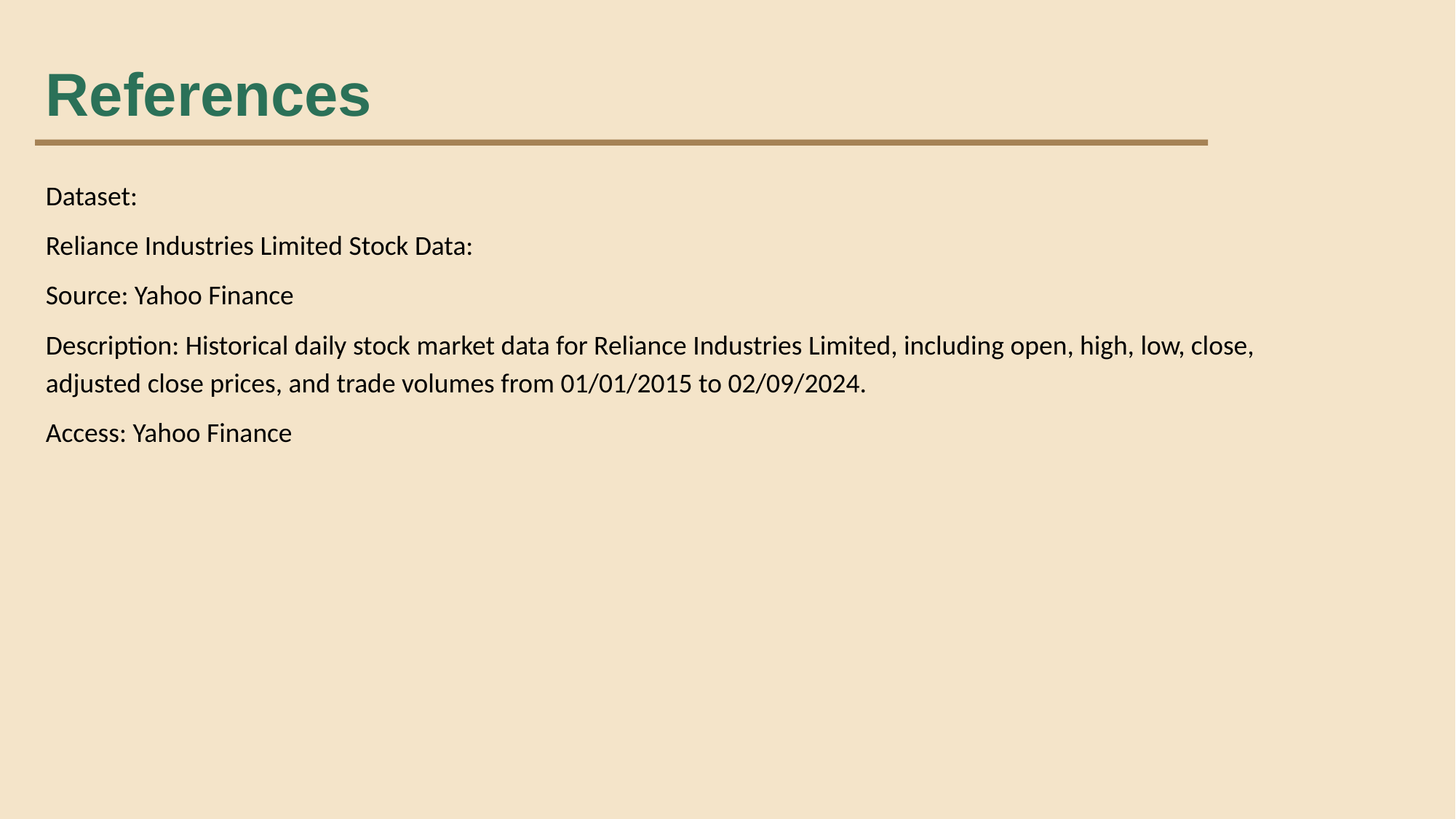

References

Dataset:
Reliance Industries Limited Stock Data:
Source: Yahoo Finance
Description: Historical daily stock market data for Reliance Industries Limited, including open, high, low, close, adjusted close prices, and trade volumes from 01/01/2015 to 02/09/2024.
Access: Yahoo Finance